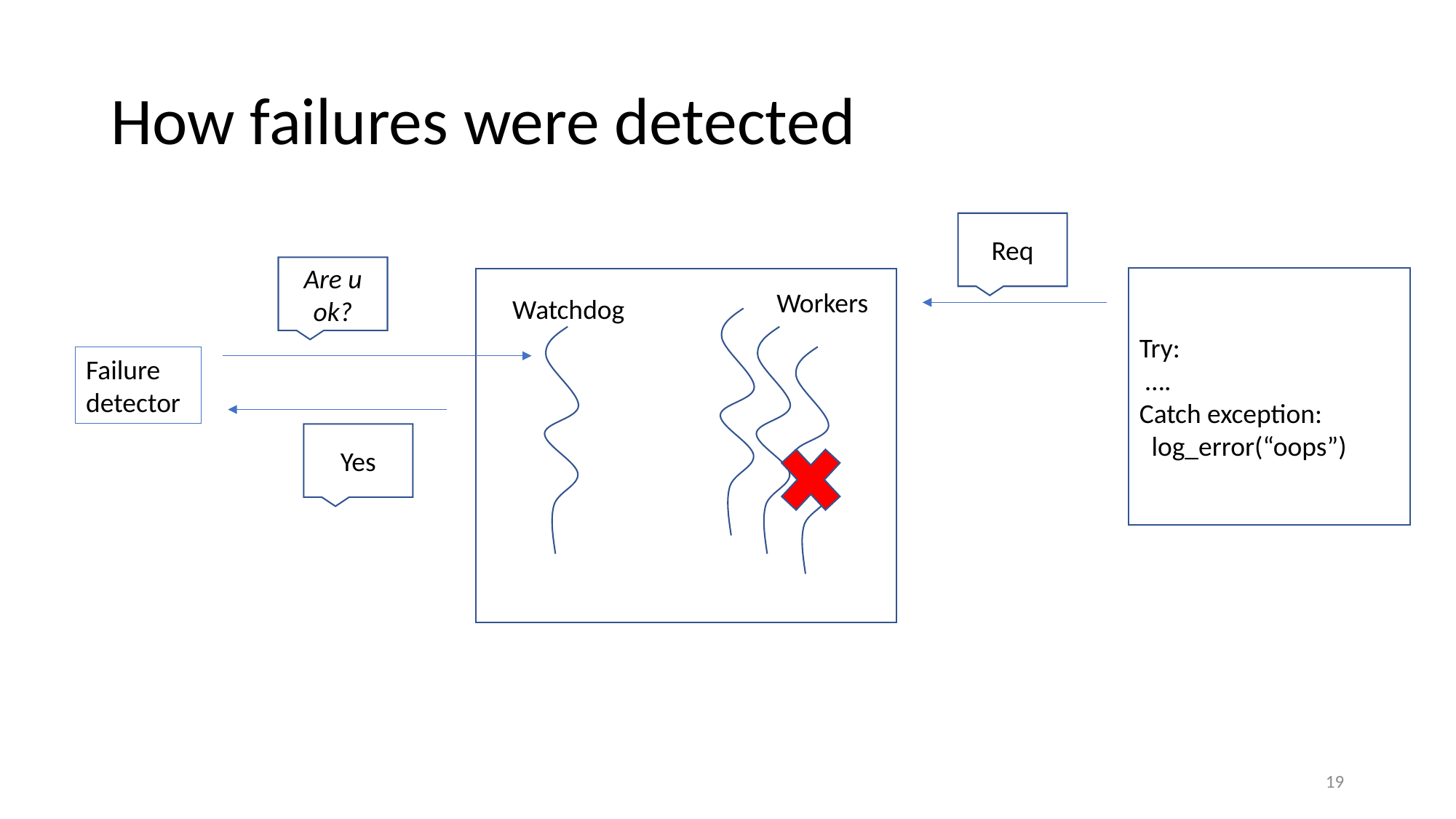

# How failures were detected
Req
Are u ok?
Try:
 ….
Catch exception:
  log_error(“oops”)

Workers
Watchdog

Failure detector

Yes

19